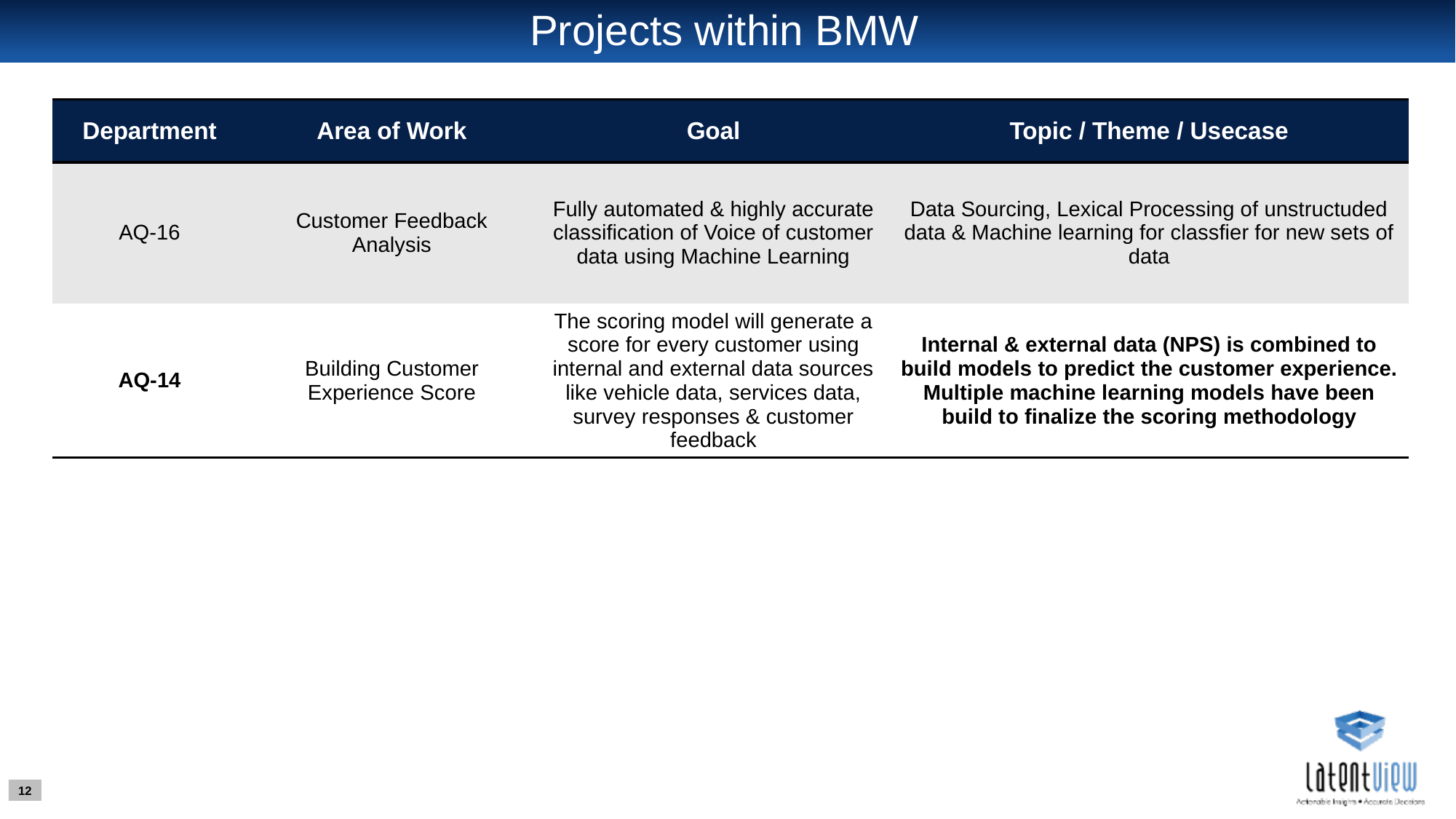

# Projects within BMW
| Department | Area of Work | Goal | Topic / Theme / Usecase |
| --- | --- | --- | --- |
| AQ-16 | Customer Feedback Analysis | Fully automated & highly accurate classification of Voice of customer data using Machine Learning | Data Sourcing, Lexical Processing of unstructuded data & Machine learning for classfier for new sets of data |
| AQ-14 | Building Customer Experience Score | The scoring model will generate a score for every customer using internal and external data sources like vehicle data, services data, survey responses & customer feedback | Internal & external data (NPS) is combined to build models to predict the customer experience. Multiple machine learning models have been build to finalize the scoring methodology |